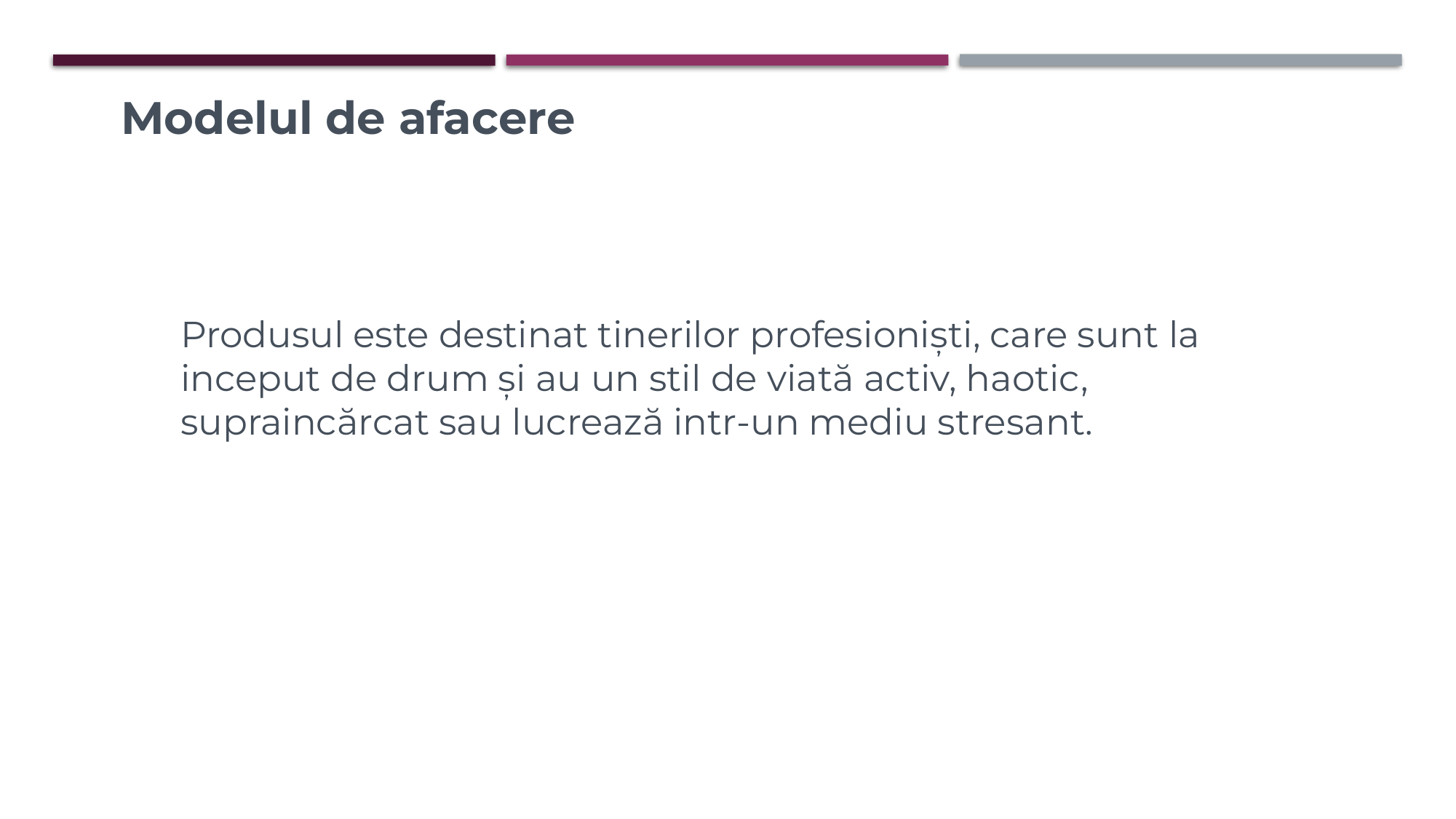

Modelul de afacere
Produsul este destinat tinerilor profesionişti, care sunt la inceput de drum şi au un stil de viată activ, haotic, supraincărcat sau lucrează intr-un mediu stresant.